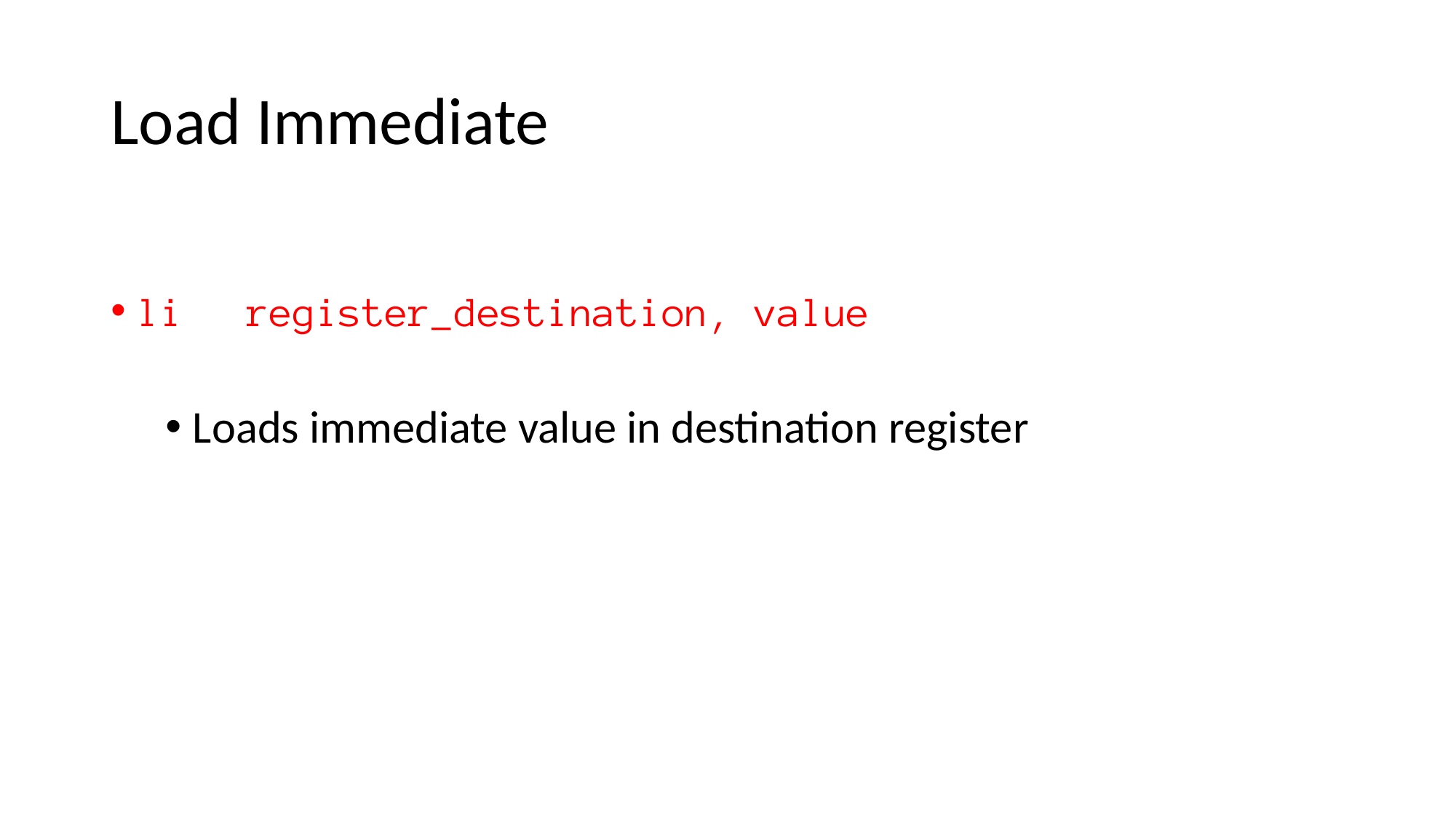

# Load Immediate

li	register_destination, value

Loads immediate value in destination register